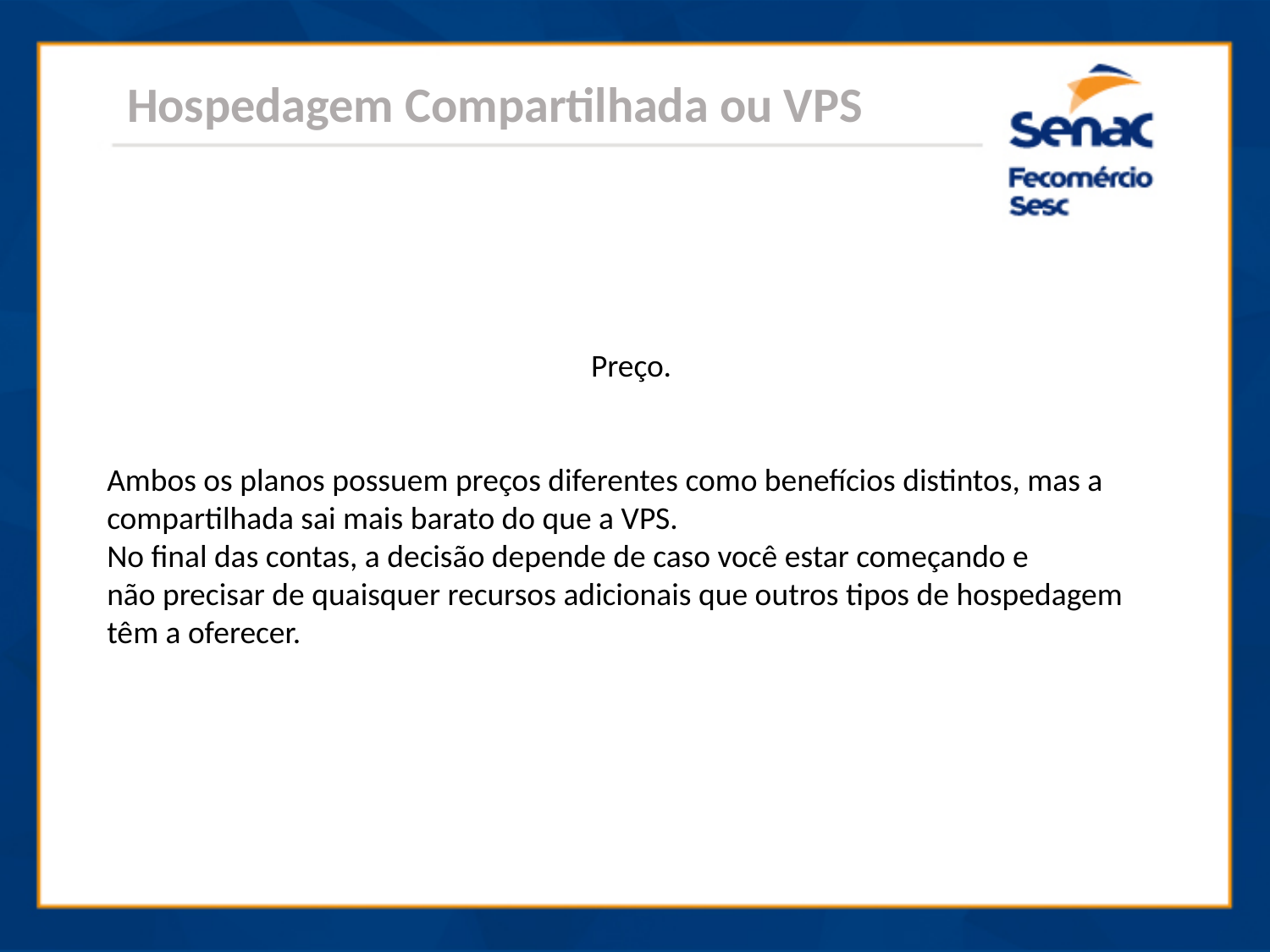

Hospedagem Compartilhada ou VPS
Preço.

Ambos os planos possuem preços diferentes como benefícios distintos, mas a compartilhada sai mais barato do que a VPS.
No final das contas, a decisão depende de caso você estar começando e
não precisar de quaisquer recursos adicionais que outros tipos de hospedagem têm a oferecer.